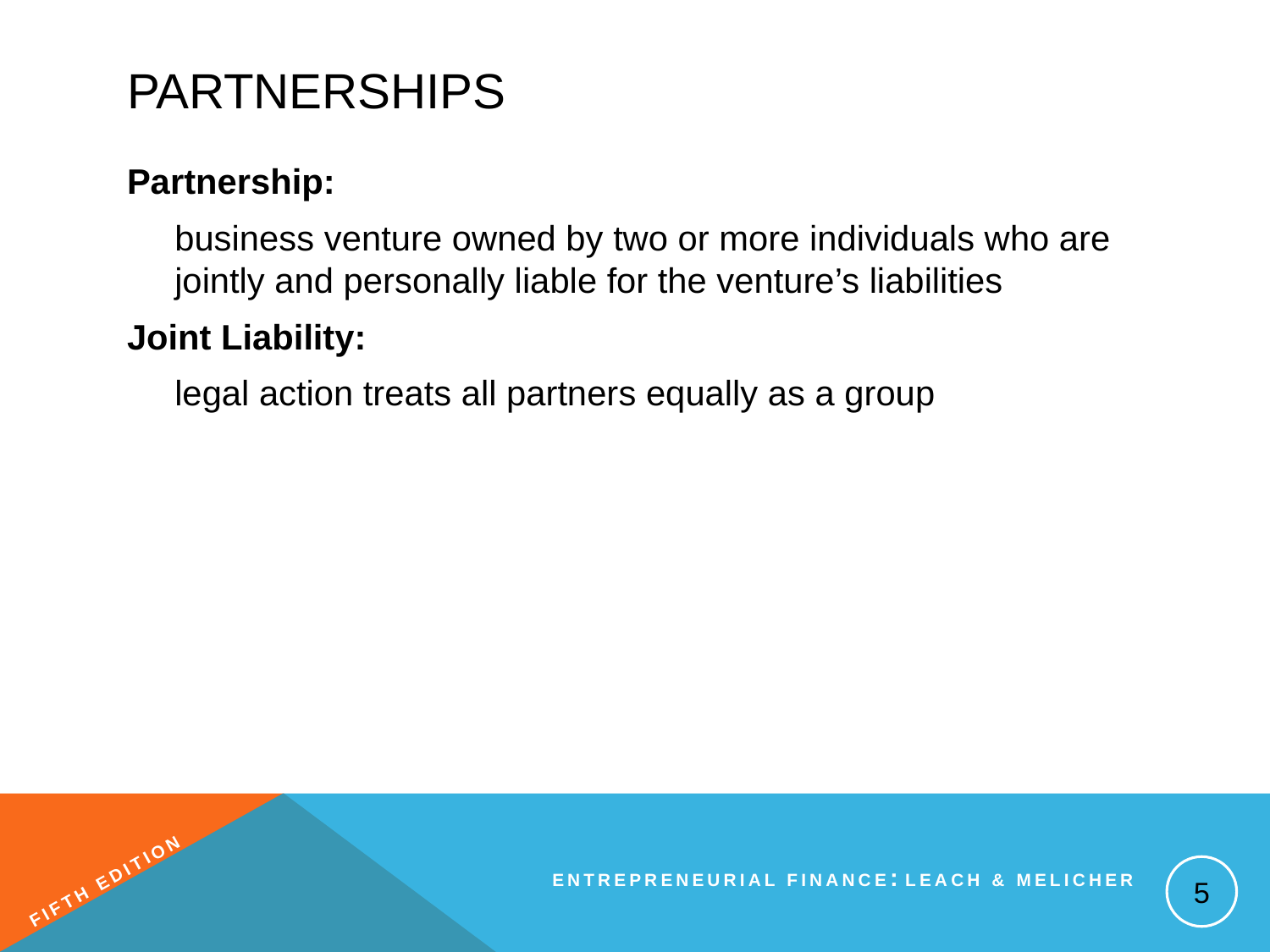

# Partnerships
Partnership:
	business venture owned by two or more individuals who are jointly and personally liable for the venture’s liabilities
Joint Liability:
	legal action treats all partners equally as a group
5